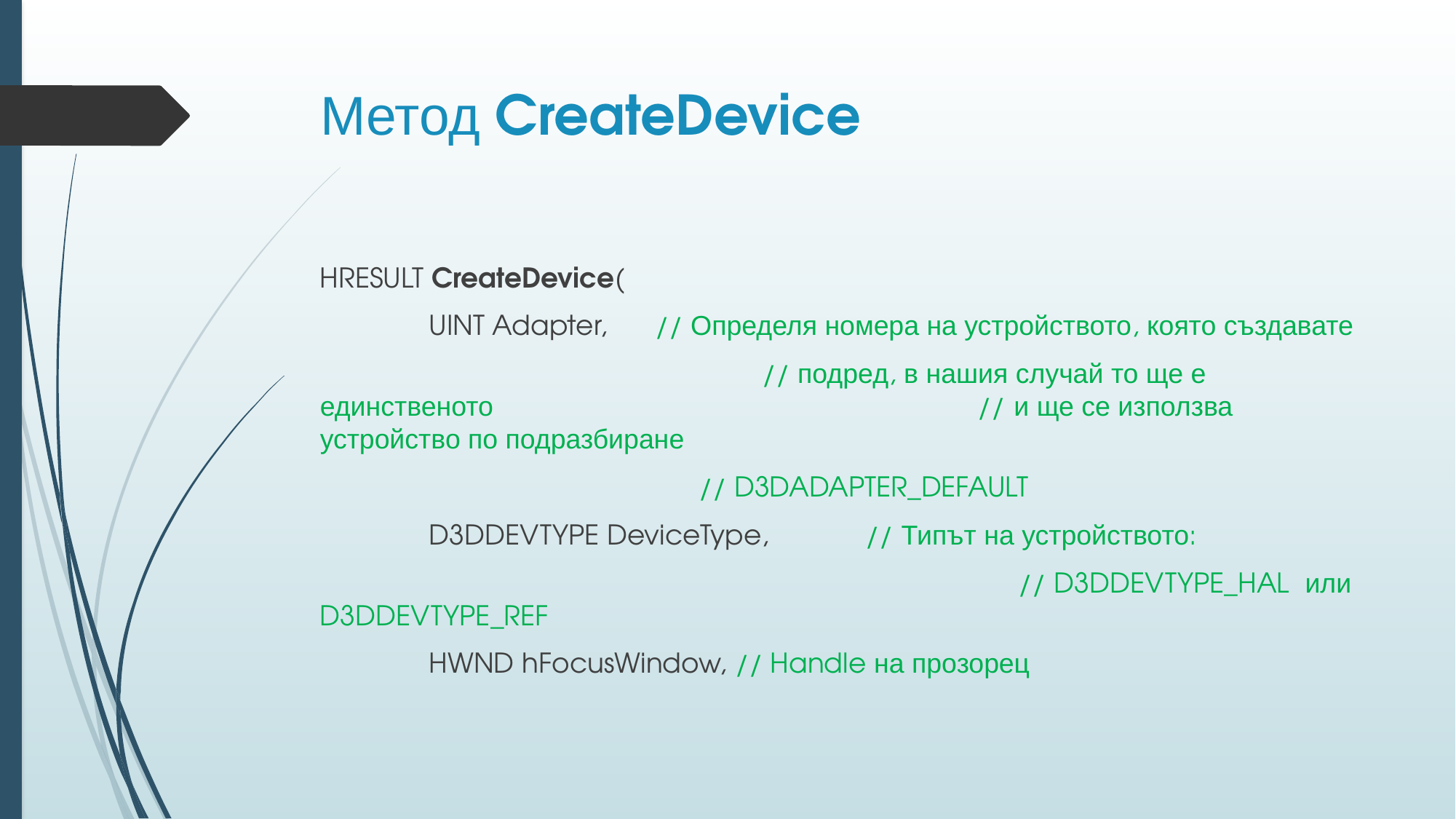

# Метод CreateDevice
HRESULT CreateDevice(
	UINT Adapter, 	 // Определя номера на устройството, която създавате
			               // подред, в нашия случай то ще е единственото 			                             // и ще се използва устройство по подразбиране
		                     // D3DADAPTER_DEFAULT
	D3DDEVTYPE DeviceType, 	// Типът на устройството:
					                    // D3DDEVTYPE_HAL  или D3DDEVTYPE_REF
	HWND hFocusWindow, // Handle на прозорец